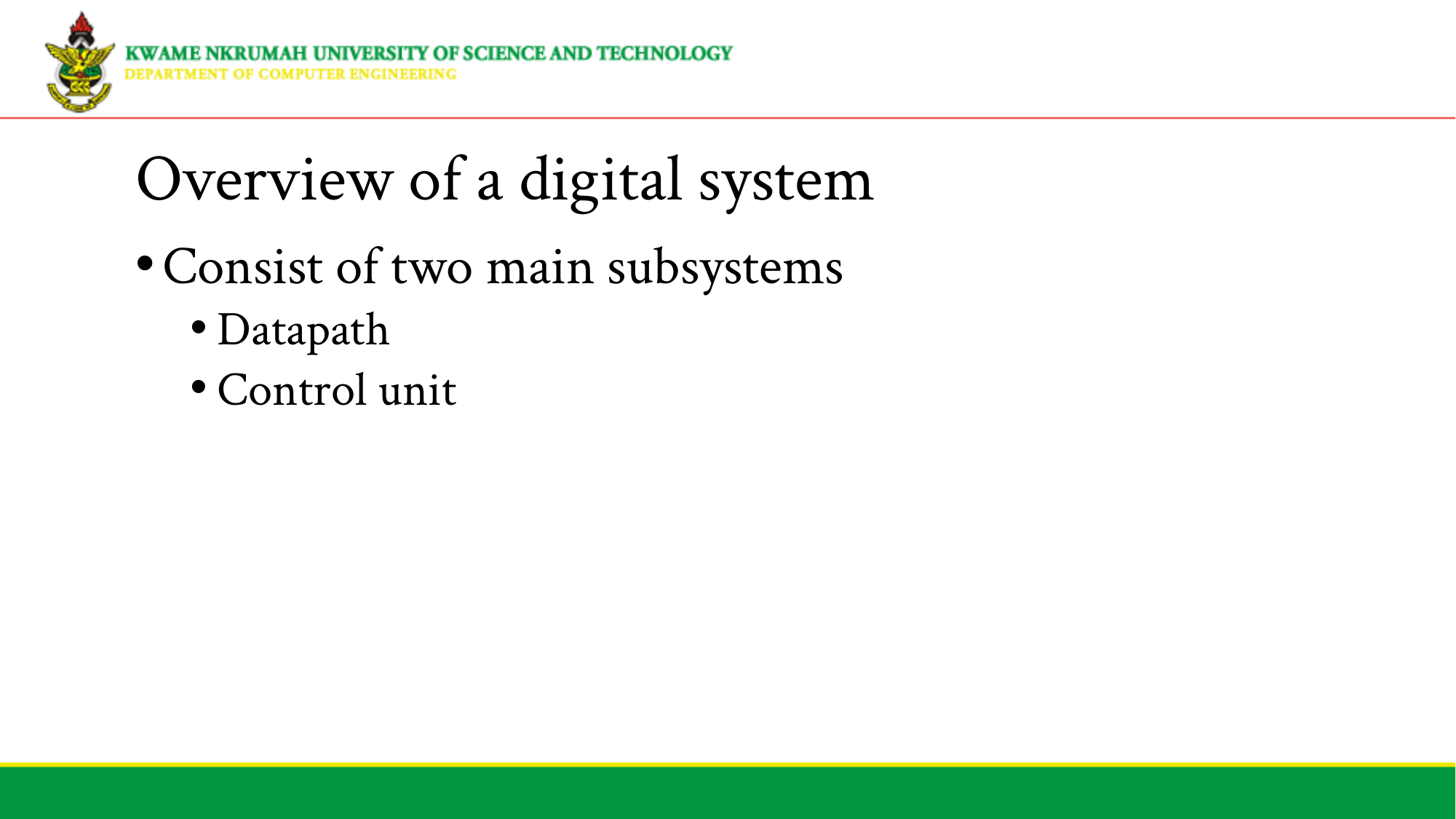

# Overview of a digital system
Consist of two main subsystems
Datapath
Control unit